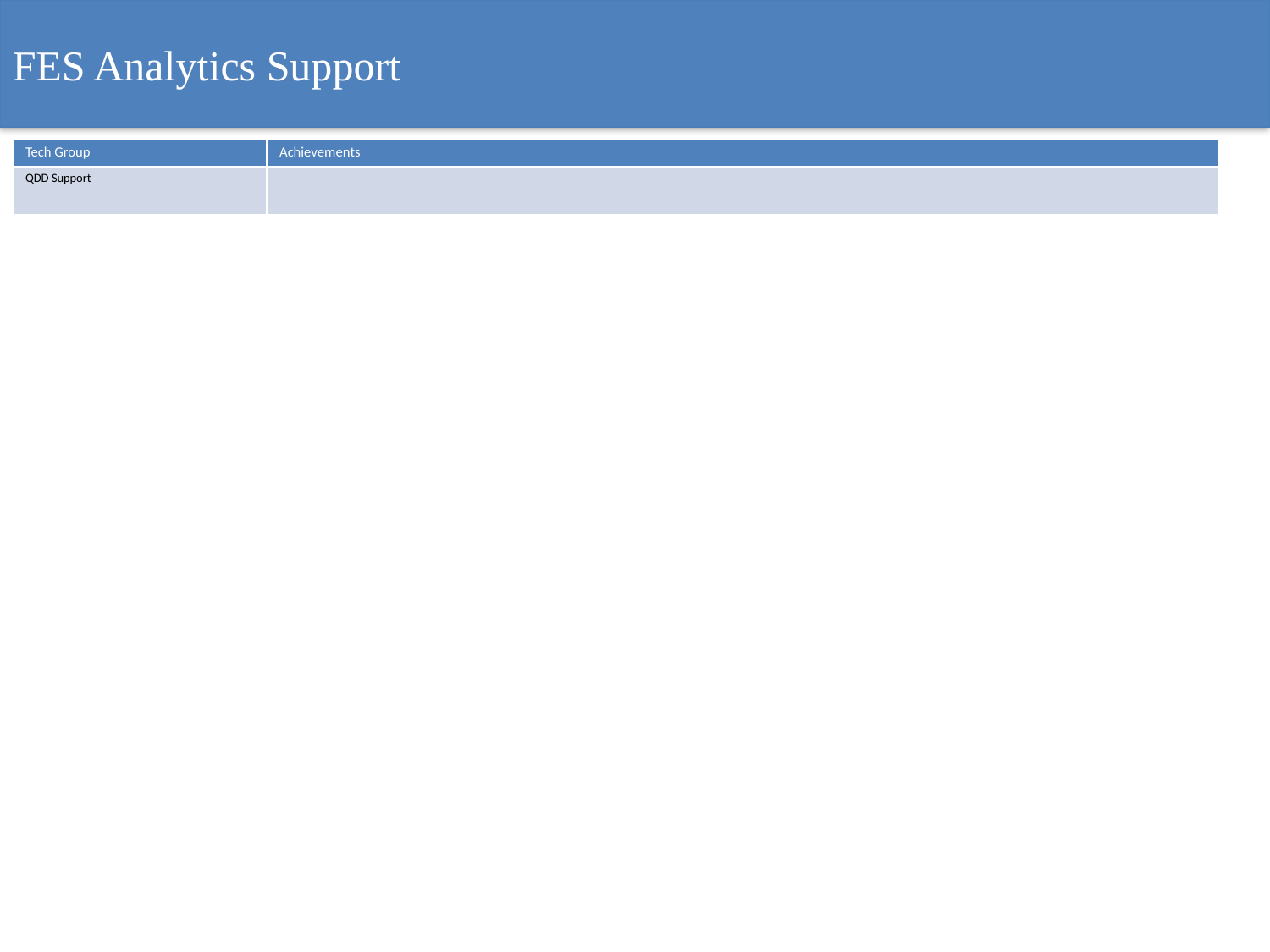

FES Analytics Support
| Tech Group | Achievements |
| --- | --- |
| QDD Support |  |